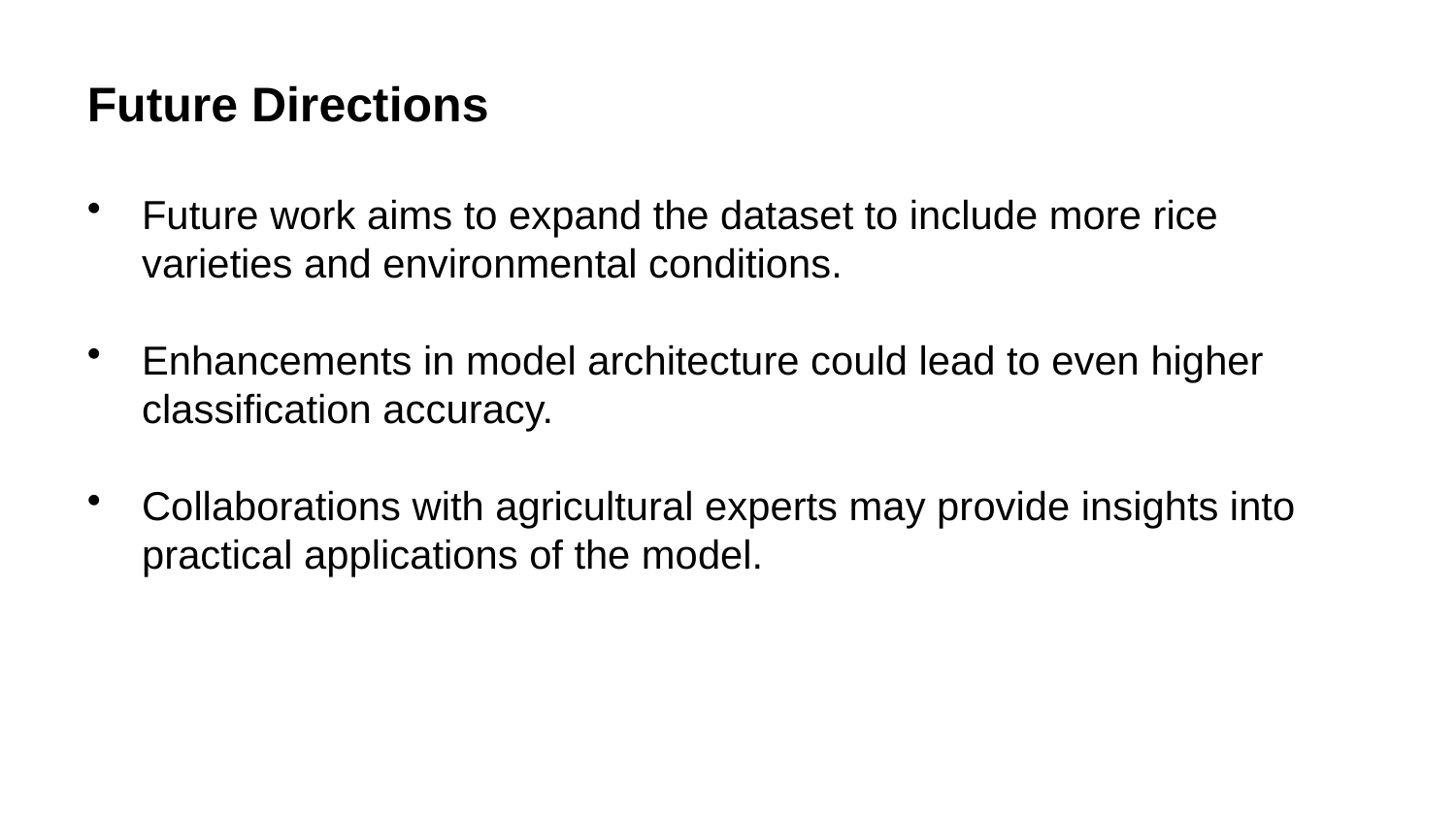

Future Directions
Future work aims to expand the dataset to include more rice varieties and environmental conditions.

Enhancements in model architecture could lead to even higher classification accuracy.

Collaborations with agricultural experts may provide insights into practical applications of the model.